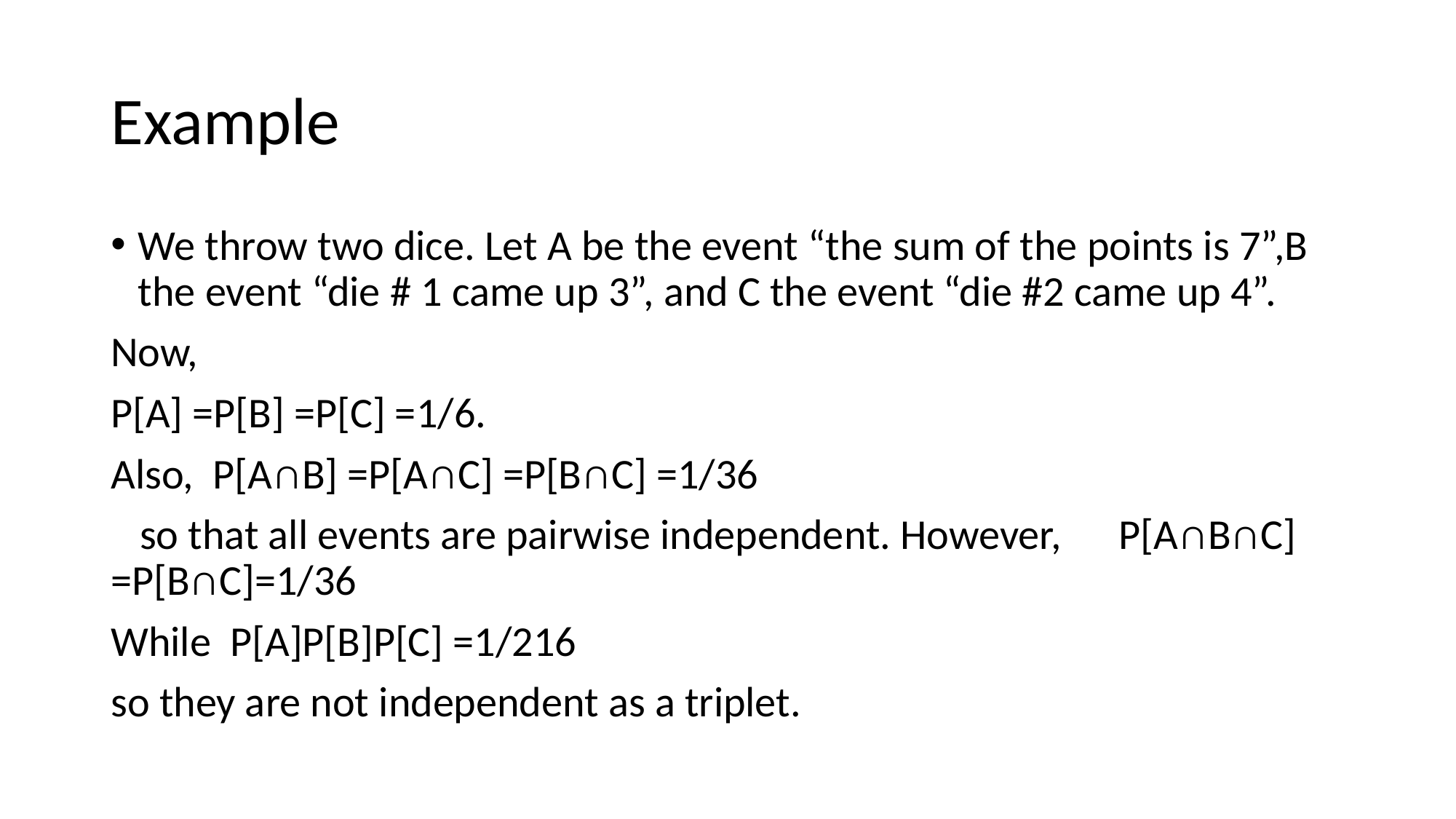

# Example
We throw two dice. Let A be the event “the sum of the points is 7”,B the event “die # 1 came up 3”, and C the event “die #2 came up 4”.
Now,
P[A] =P[B] =P[C] =1/6.
Also,  P[A∩B] =P[A∩C] =P[B∩C] =1/36
   so that all events are pairwise independent. However,      P[A∩B∩C] =P[B∩C]=1/36
While  P[A]P[B]P[C] =1/216
so they are not independent as a triplet.